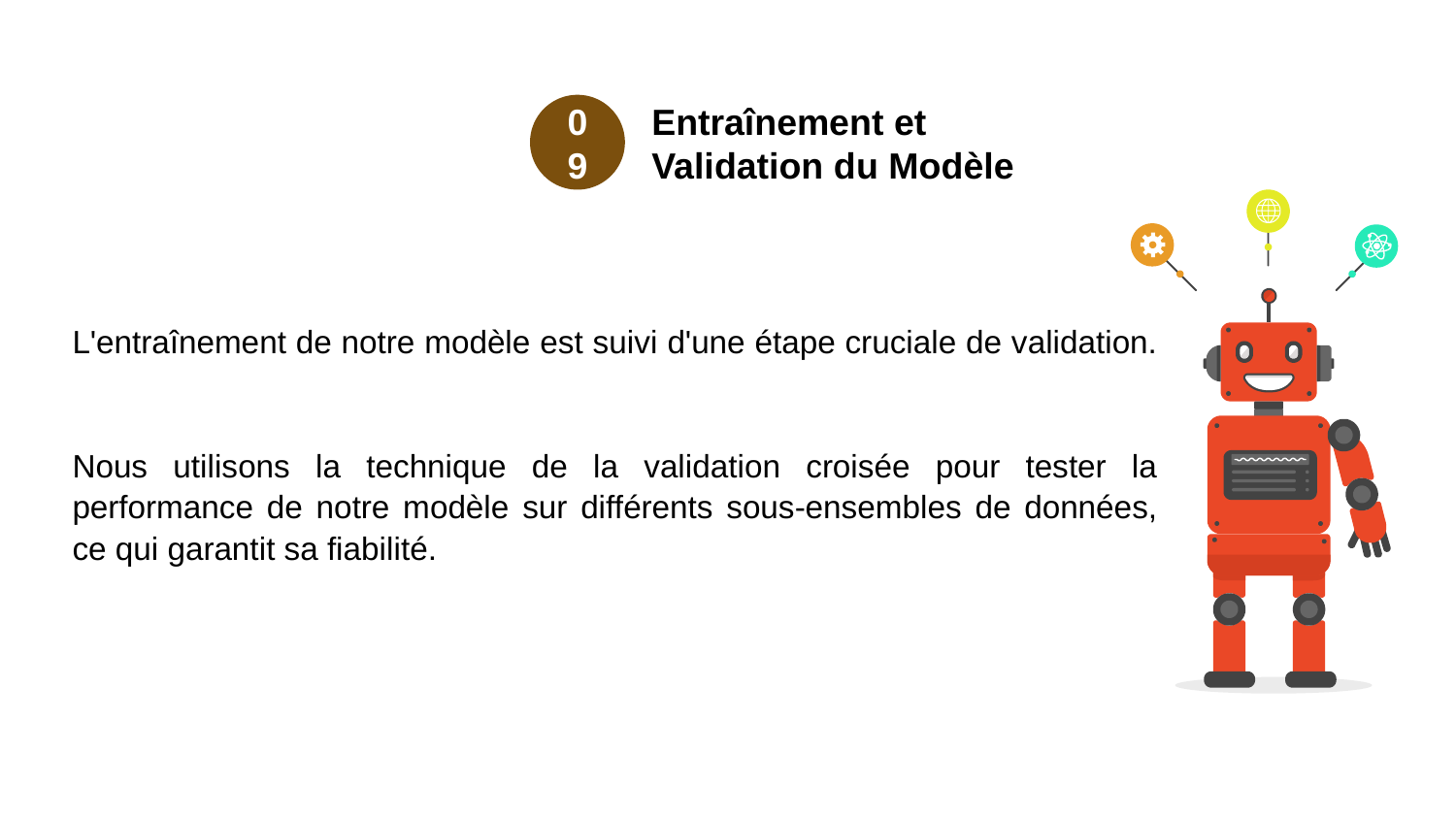

09
Entraînement et Validation du Modèle

# L'entraînement de notre modèle est suivi d'une étape cruciale de validation. Nous utilisons la technique de la validation croisée pour tester la performance de notre modèle sur différents sous-ensembles de données, ce qui garantit sa fiabilité.